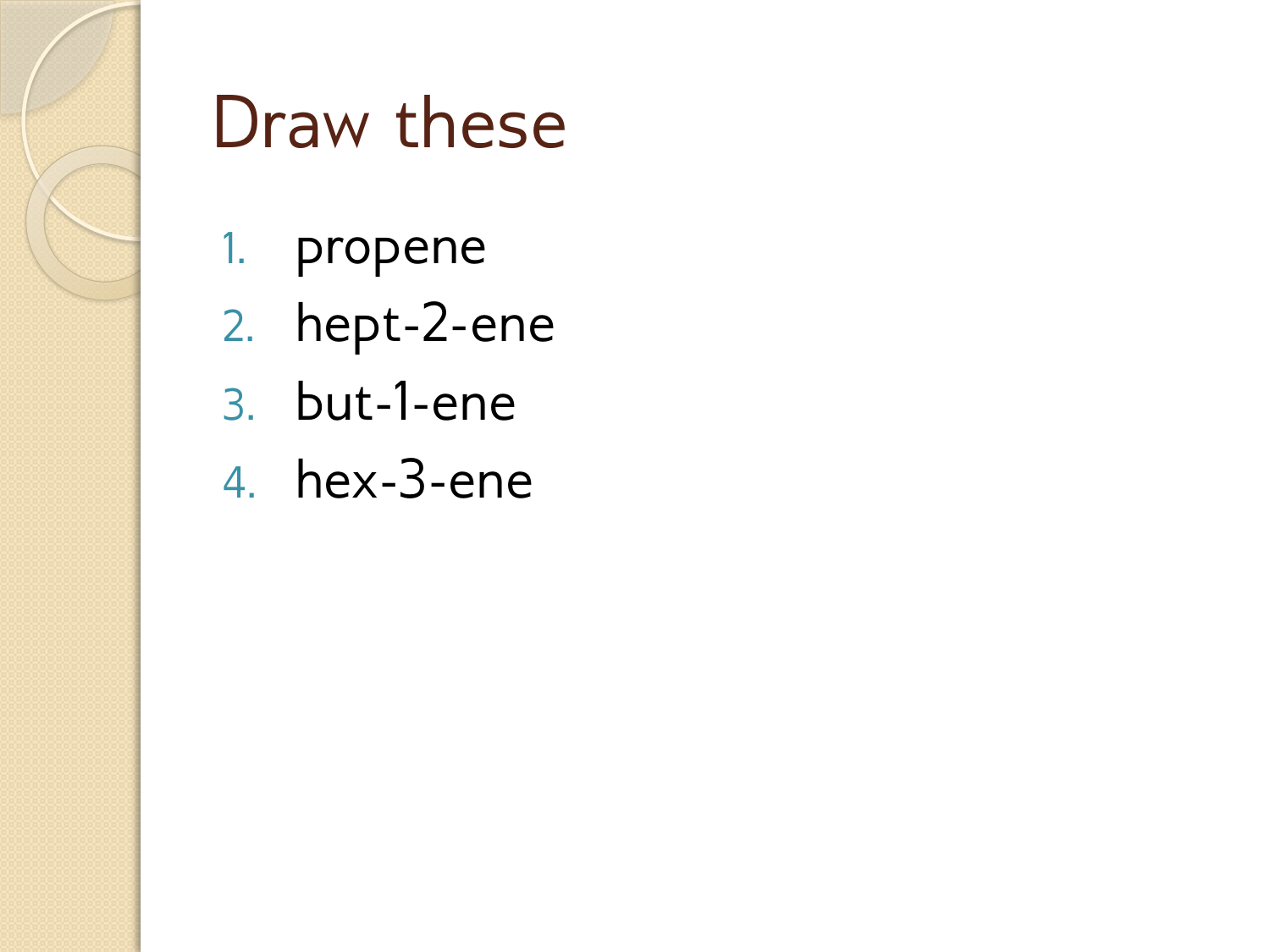

# Draw these
propene
hept-2-ene
but-1-ene
hex-3-ene